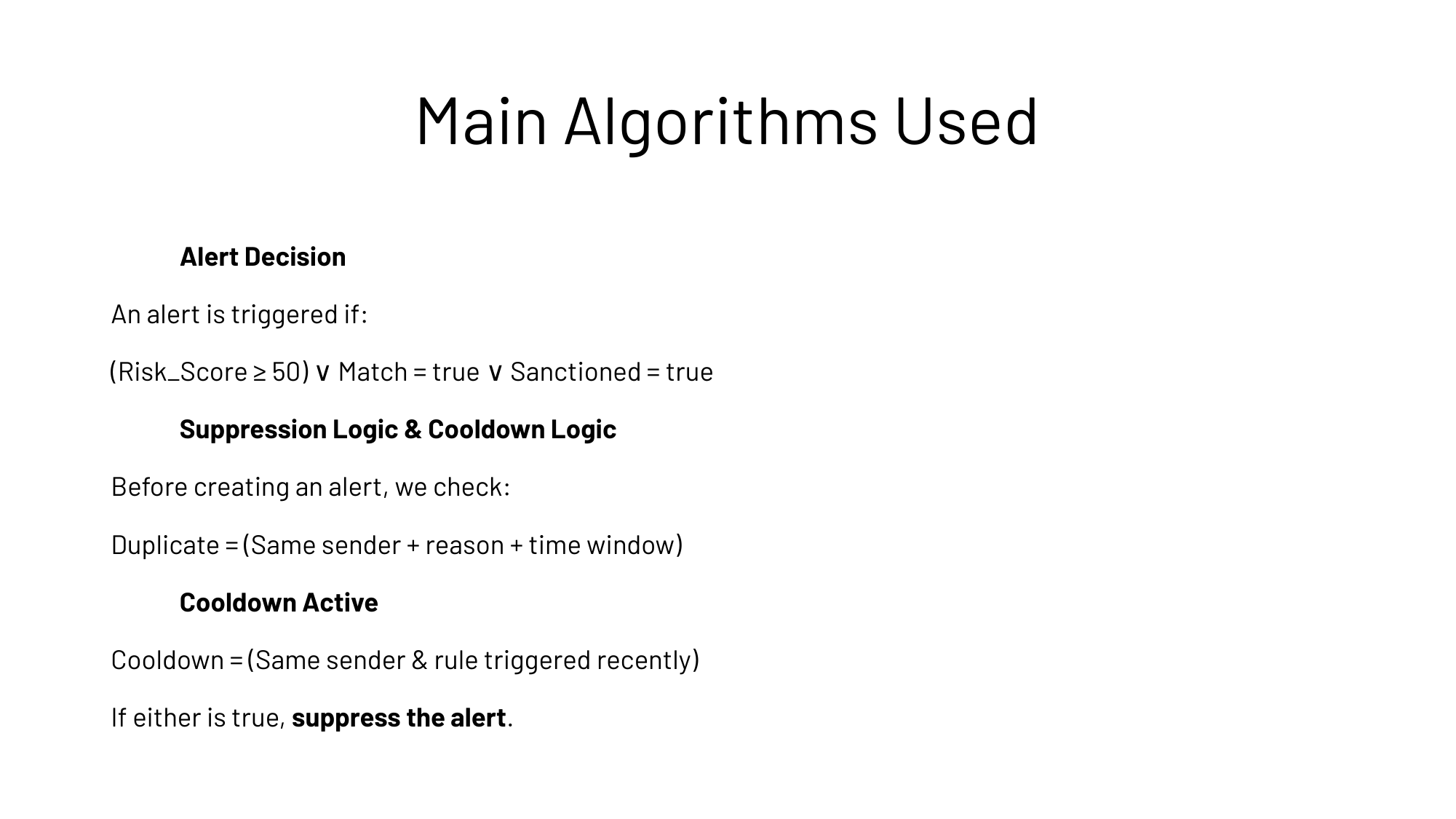

# Main Algorithms Used
	Alert Decision
An alert is triggered if:
(Risk_Score ≥ 50) ∨ Match = true ∨ Sanctioned = true
	Suppression Logic & Cooldown Logic
Before creating an alert, we check:
Duplicate = (Same sender + reason + time window)
	Cooldown Active
Cooldown = (Same sender & rule triggered recently)
If either is true, suppress the alert.